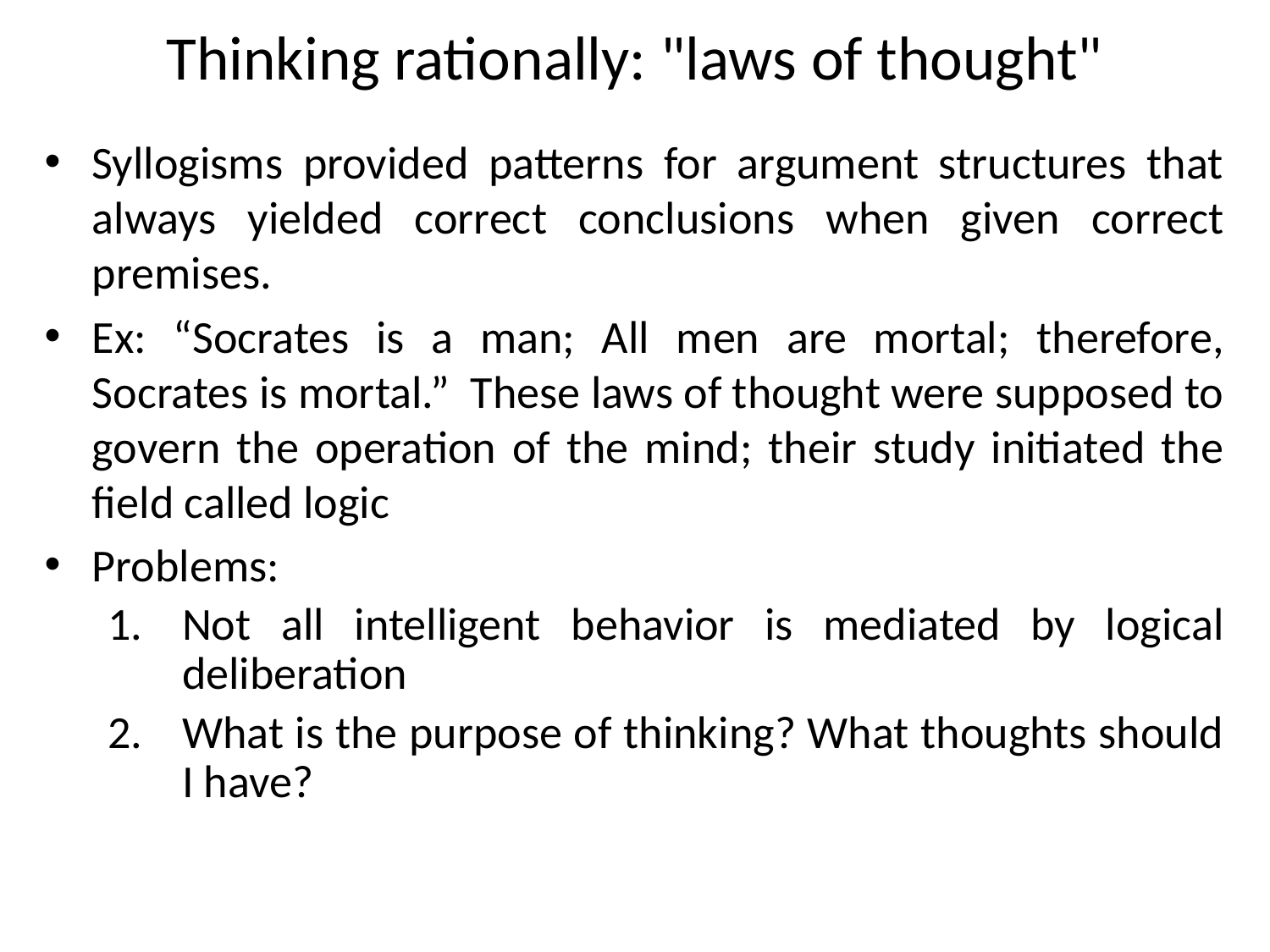

# Thinking rationally: "laws of thought"
Syllogisms provided patterns for argument structures that always yielded correct conclusions when given correct premises.
Ex: “Socrates is a man; All men are mortal; therefore, Socrates is mortal.”  These laws of thought were supposed to govern the operation of the mind; their study initiated the field called logic
Problems:
Not all intelligent behavior is mediated by logical deliberation
What is the purpose of thinking? What thoughts should I have?